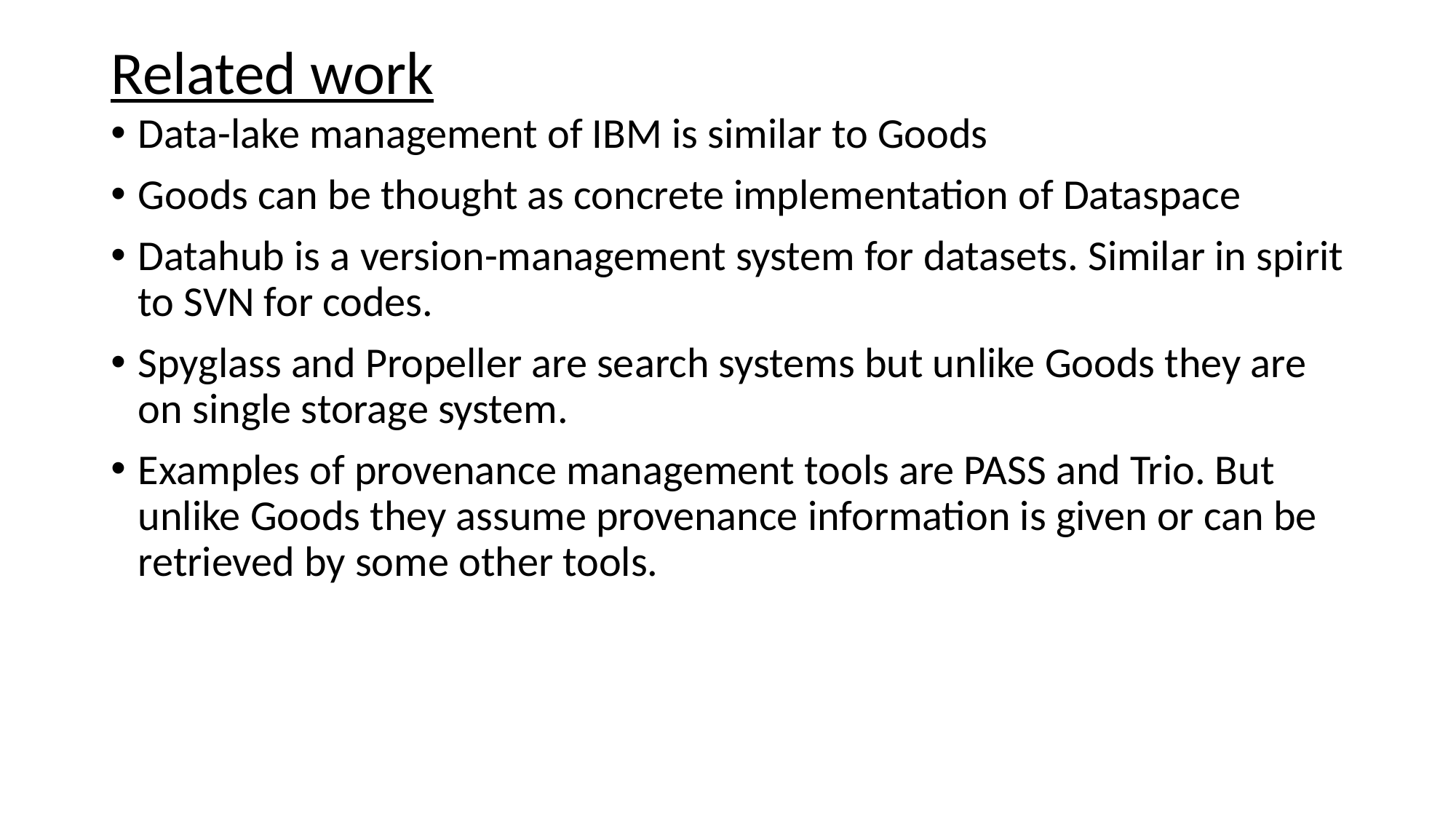

# Related work
Data-lake management of IBM is similar to Goods
Goods can be thought as concrete implementation of Dataspace
Datahub is a version-management system for datasets. Similar in spirit to SVN for codes.
Spyglass and Propeller are search systems but unlike Goods they are on single storage system.
Examples of provenance management tools are PASS and Trio. But unlike Goods they assume provenance information is given or can be retrieved by some other tools.